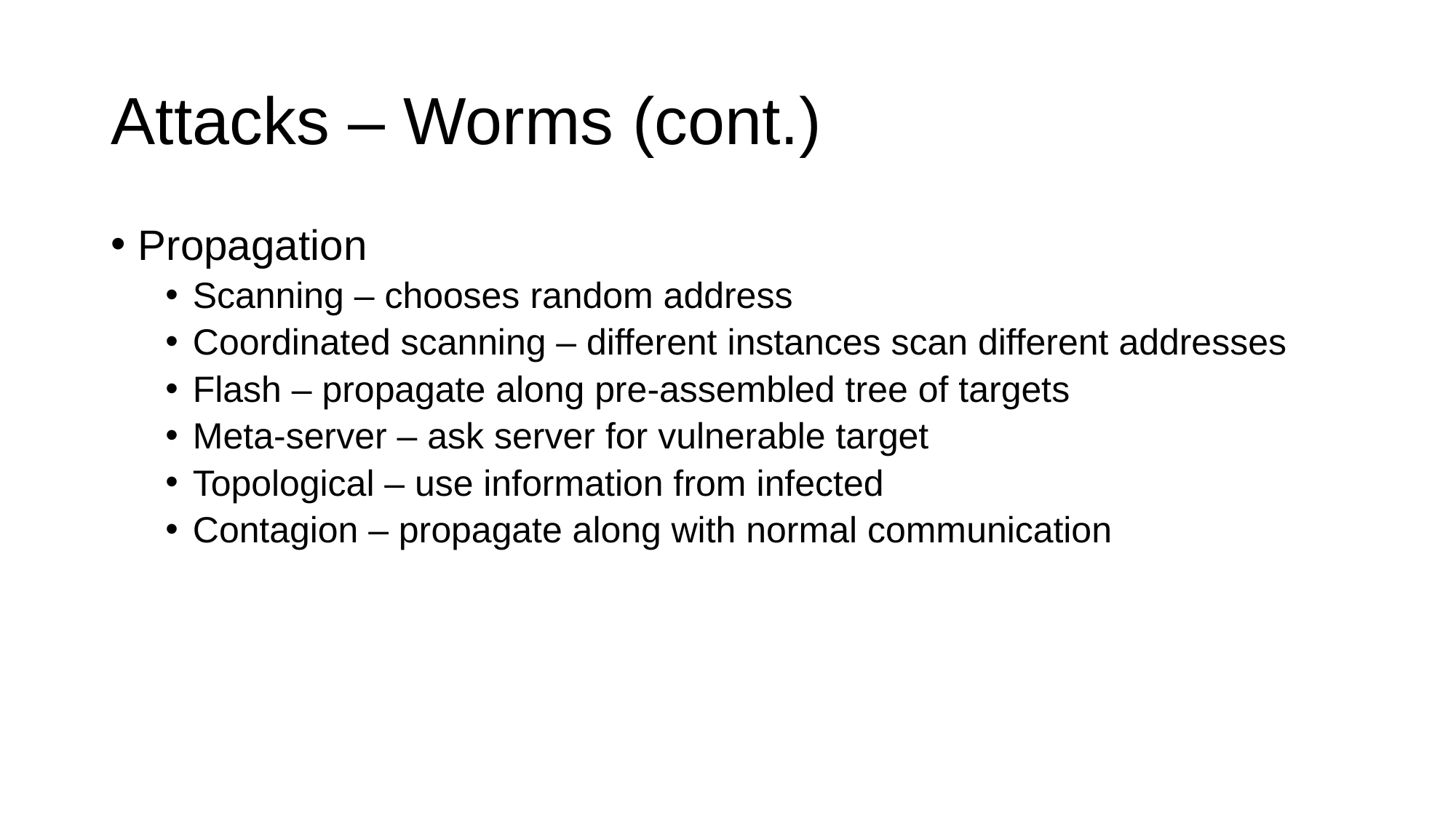

# Attacks – Worms (cont.)
Propagation
Scanning – chooses random address
Coordinated scanning – different instances scan different addresses
Flash – propagate along pre-assembled tree of targets
Meta-server – ask server for vulnerable target
Topological – use information from infected
Contagion – propagate along with normal communication